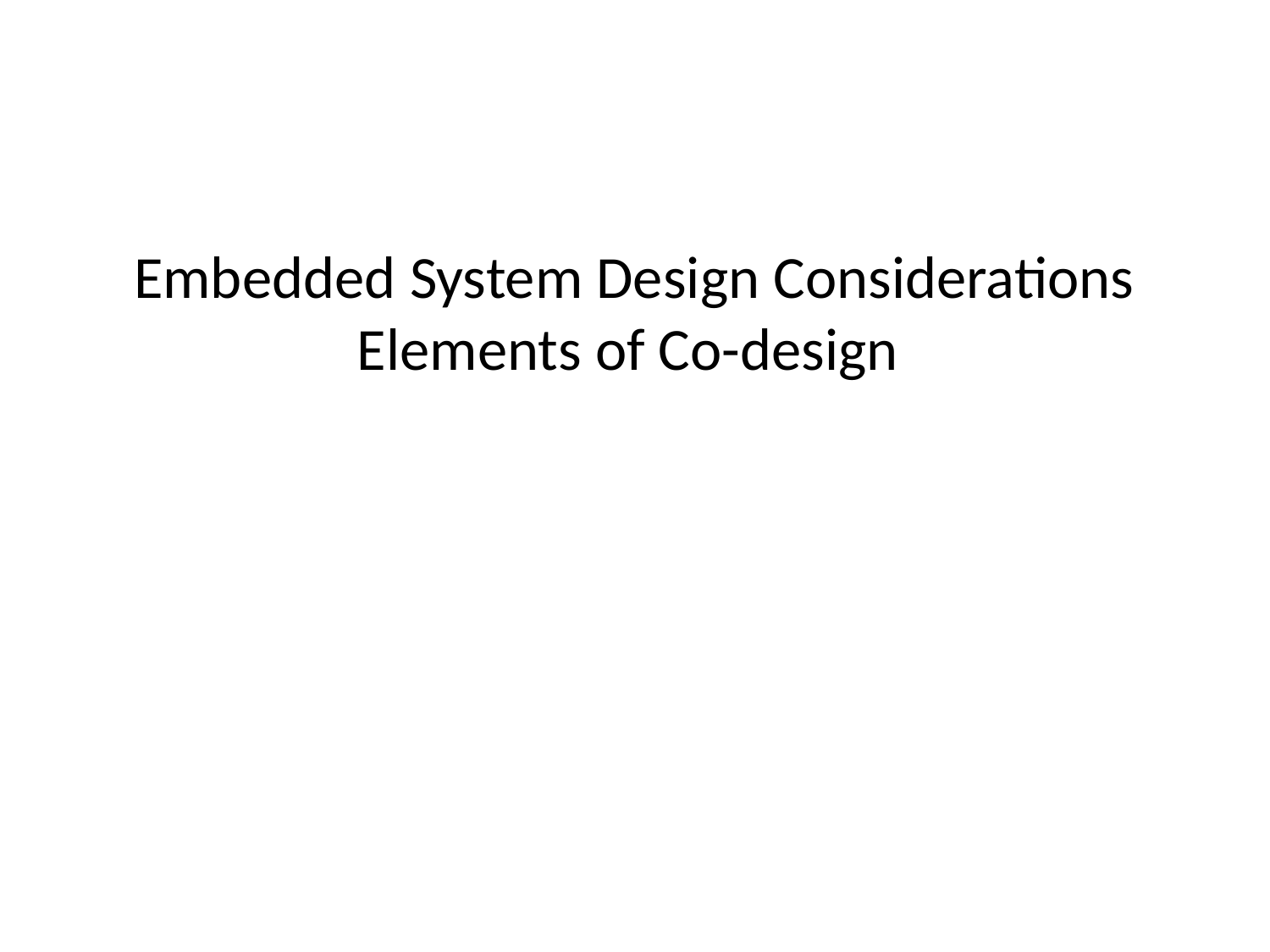

# Embedded System Design Considerations Elements of Co-design